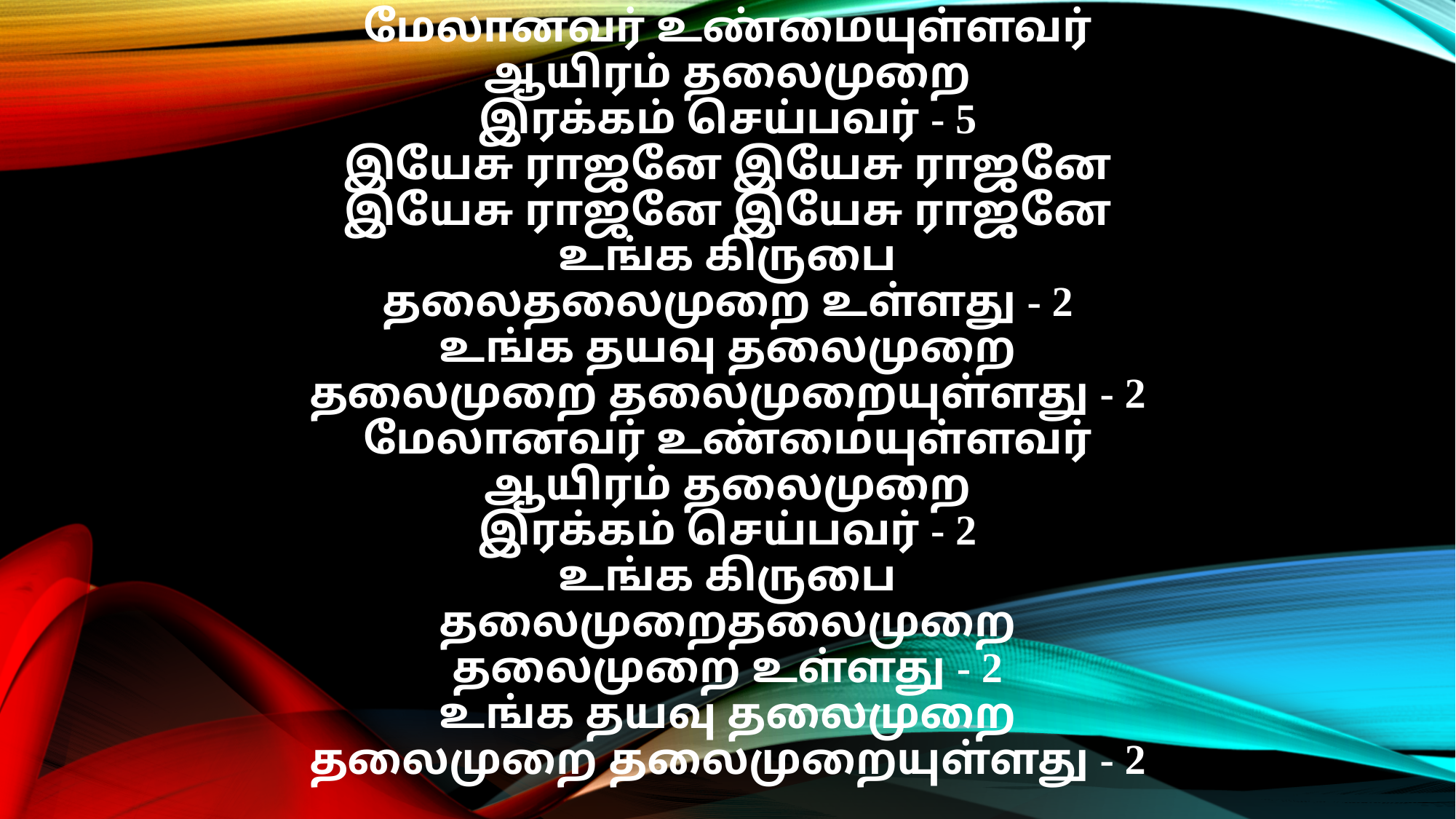

மேலானவர் உண்மையுள்ளவர்
ஆயிரம் தலைமுறை
இரக்கம் செய்பவர் - 5
இயேசு ராஜனே இயேசு ராஜனே
இயேசு ராஜனே இயேசு ராஜனே
உங்க கிருபை
தலைதலைமுறை உள்ளது - 2
உங்க தயவு தலைமுறை
தலைமுறை தலைமுறையுள்ளது - 2
மேலானவர் உண்மையுள்ளவர்
ஆயிரம் தலைமுறை
இரக்கம் செய்பவர் - 2
உங்க கிருபை
தலைமுறைதலைமுறை
தலைமுறை உள்ளது - 2
உங்க தயவு தலைமுறை
தலைமுறை தலைமுறையுள்ளது - 2